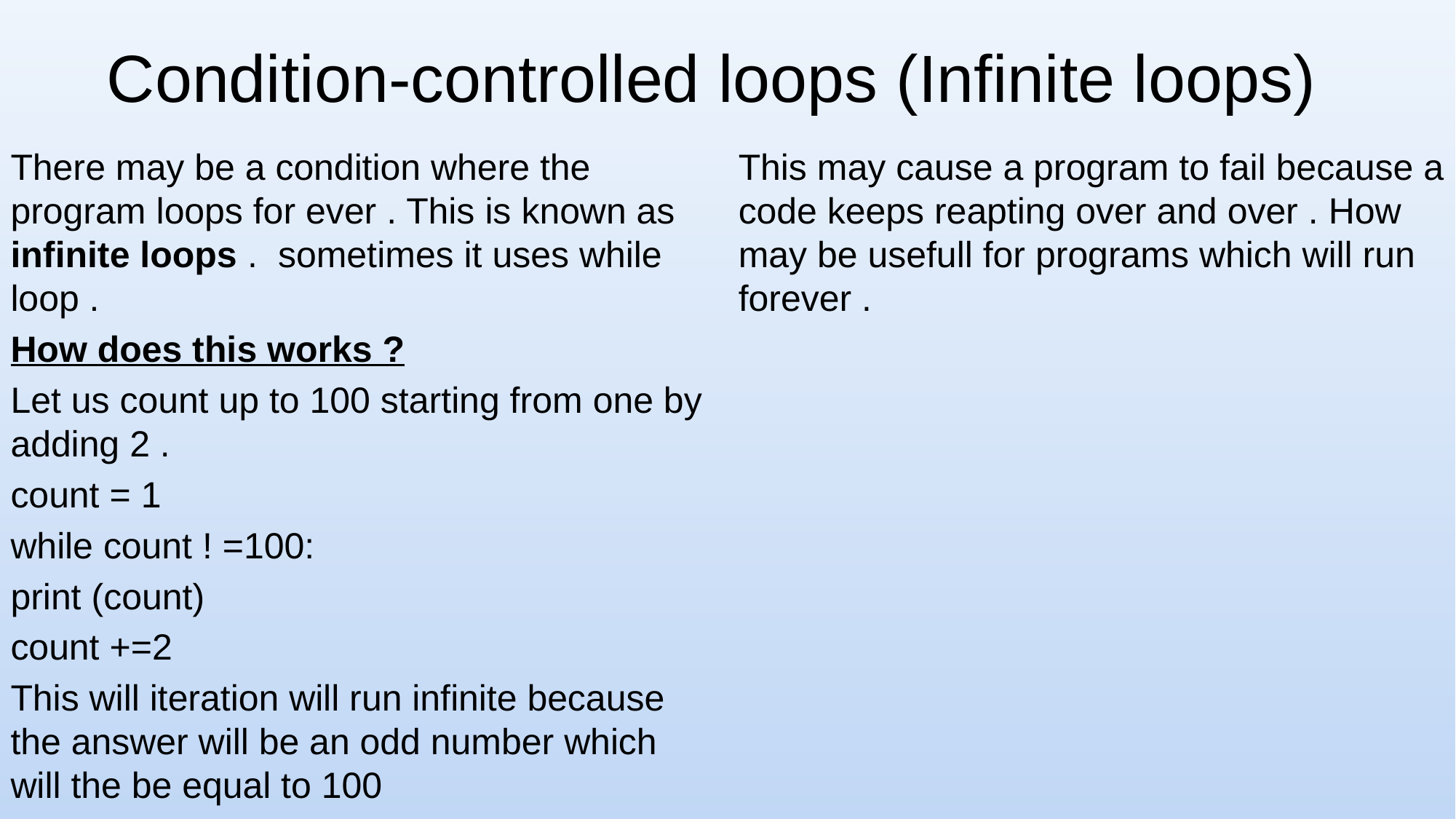

# Condition-controlled loops (Infinite loops)
There may be a condition where the program loops for ever . This is known as infinite loops .  sometimes it uses while loop .
How does this works ?
Let us count up to 100 starting from one by adding 2 .
count = 1
while count ! =100:
print (count)
count +=2
This will iteration will run infinite because the answer will be an odd number which will the be equal to 100

This may cause a program to fail because a code keeps reapting over and over . How may be usefull for programs which will run forever .